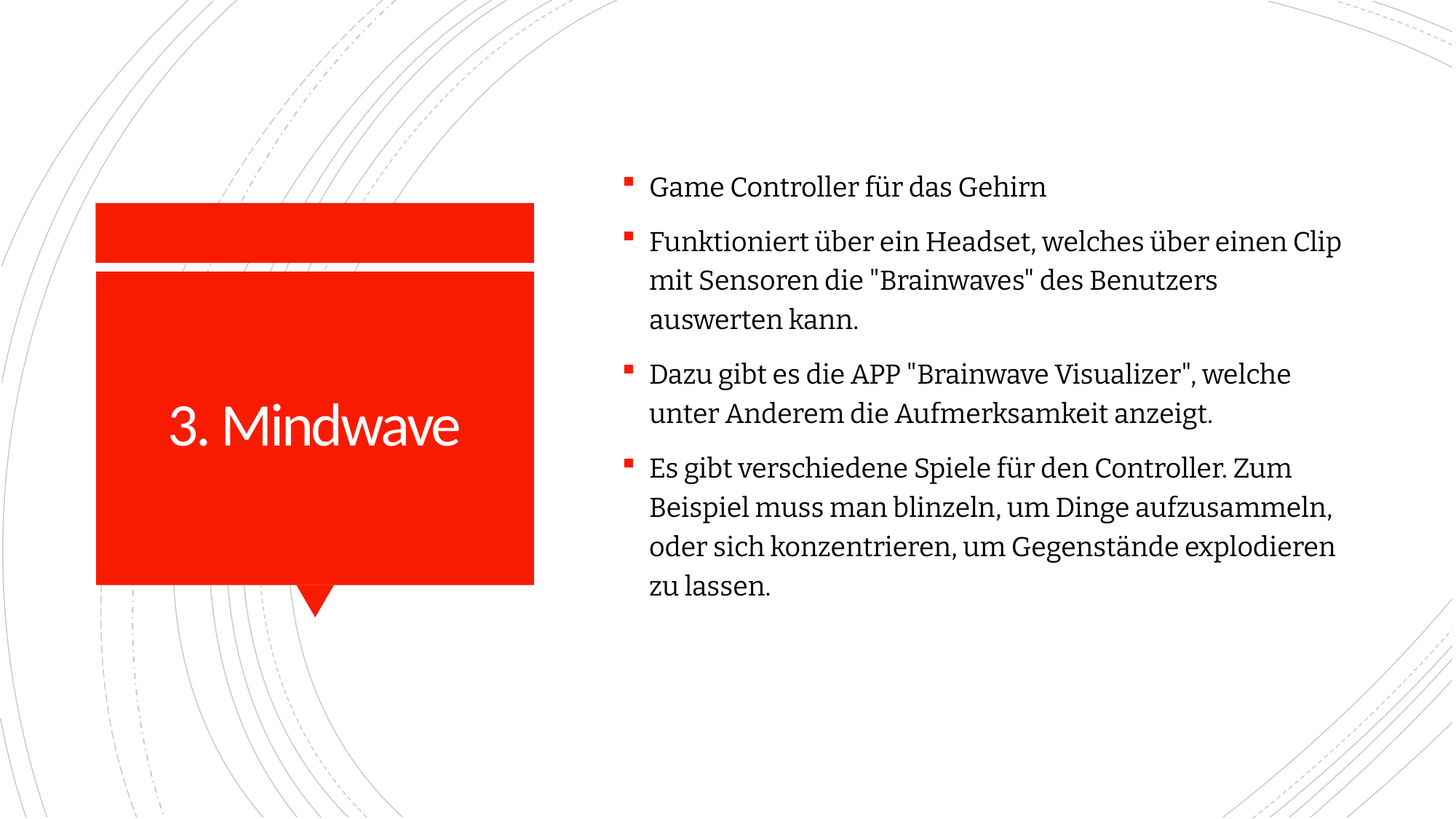

Game Controller für das Gehirn
Funktioniert über ein Headset, welches über einen Clip mit Sensoren die "Brainwaves" des Benutzers auswerten kann.
Dazu gibt es die APP "Brainwave Visualizer", welche unter Anderem die Aufmerksamkeit anzeigt.
Es gibt verschiedene Spiele für den Controller. Zum Beispiel muss man blinzeln, um Dinge aufzusammeln, oder sich konzentrieren, um Gegenstände explodieren zu lassen.

# 3. Mindwave